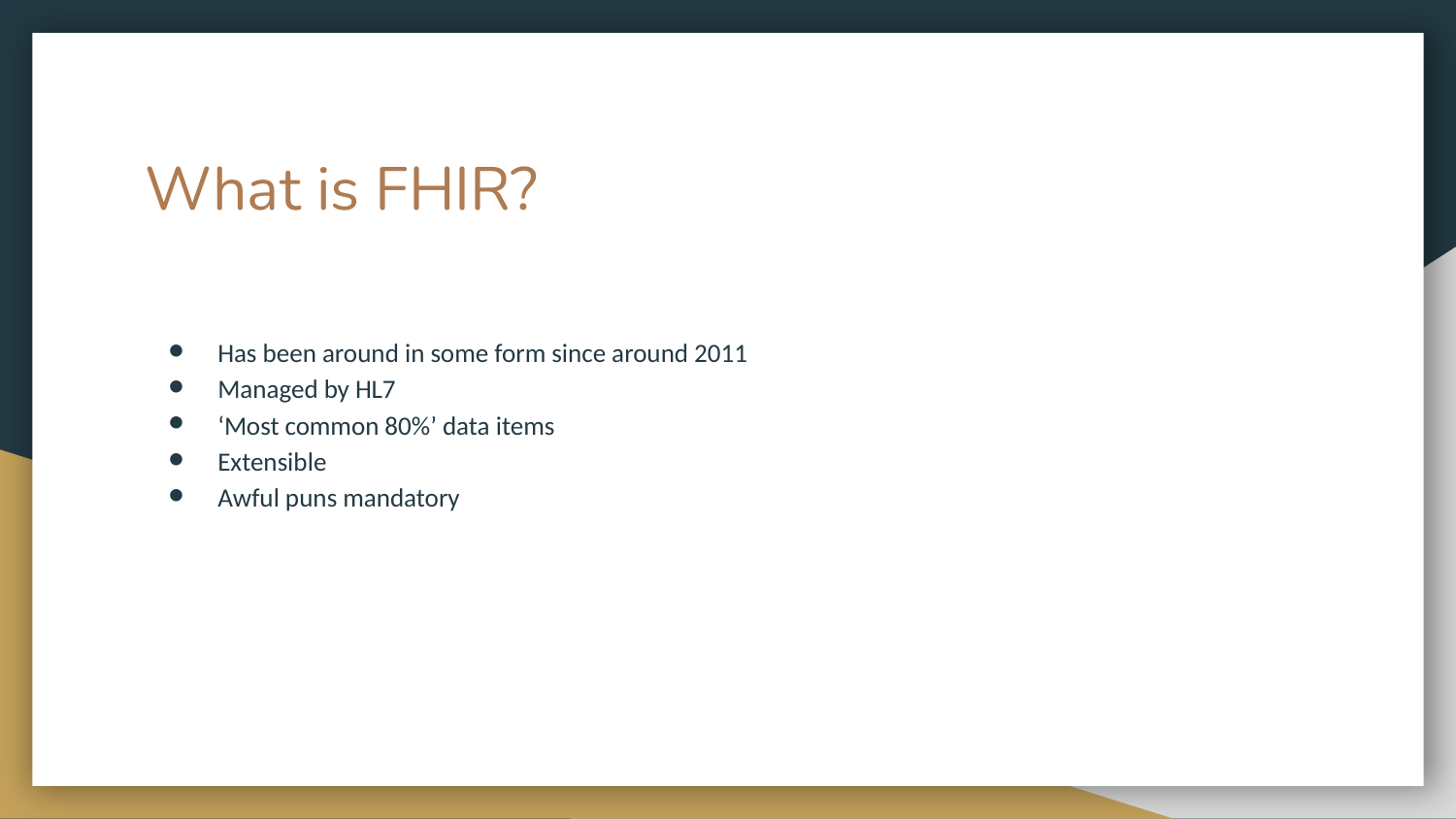

# What is FHIR?
Has been around in some form since around 2011
Managed by HL7
‘Most common 80%’ data items
Extensible
Awful puns mandatory